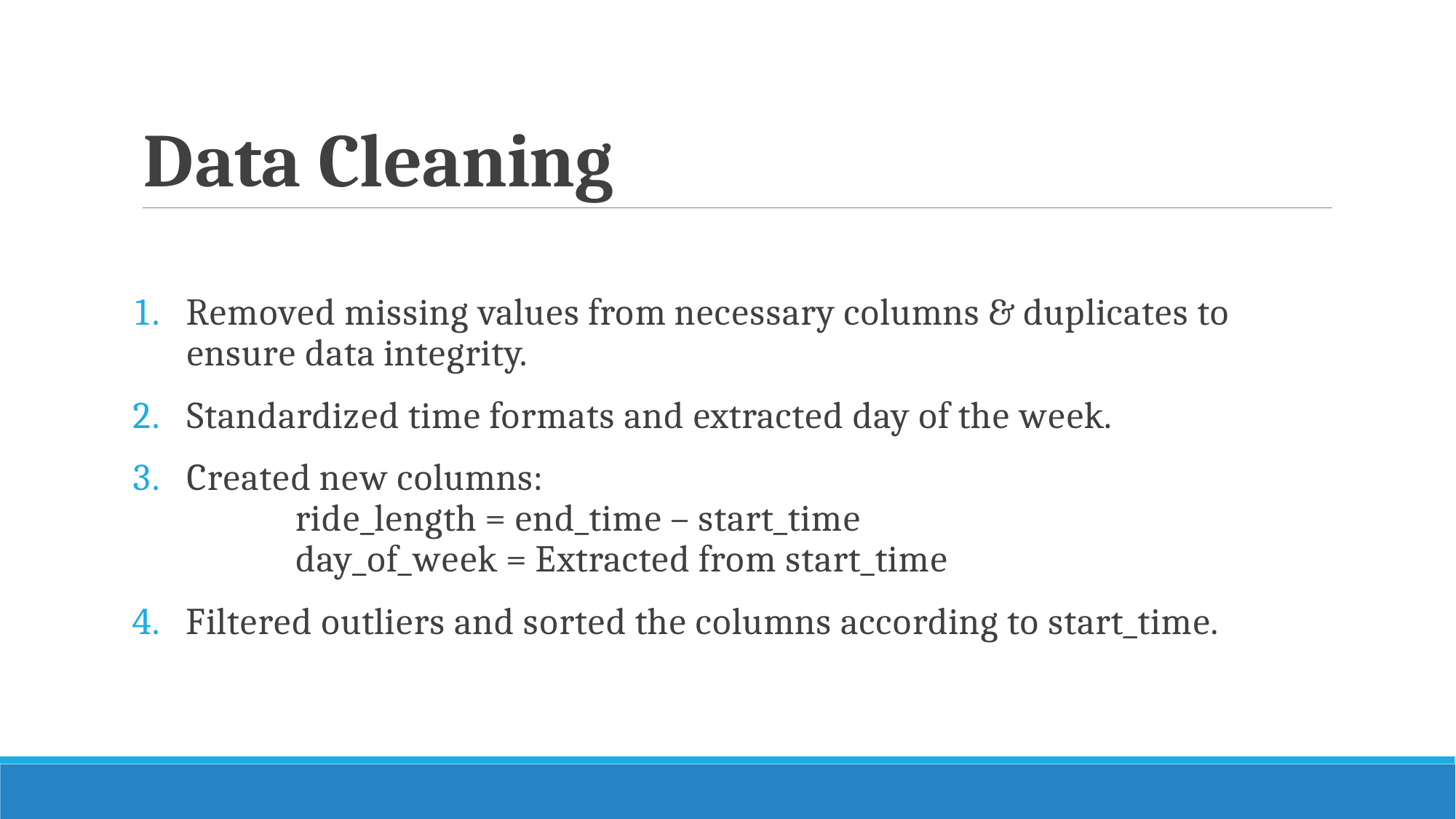

# Data Cleaning

Removed missing values from necessary columns & duplicates to ensure data integrity.
Standardized time formats and extracted day of the week.
Created new columns:
	ride_length = end_time – start_time
	day_of_week = Extracted from start_time
Filtered outliers and sorted the columns according to start_time.